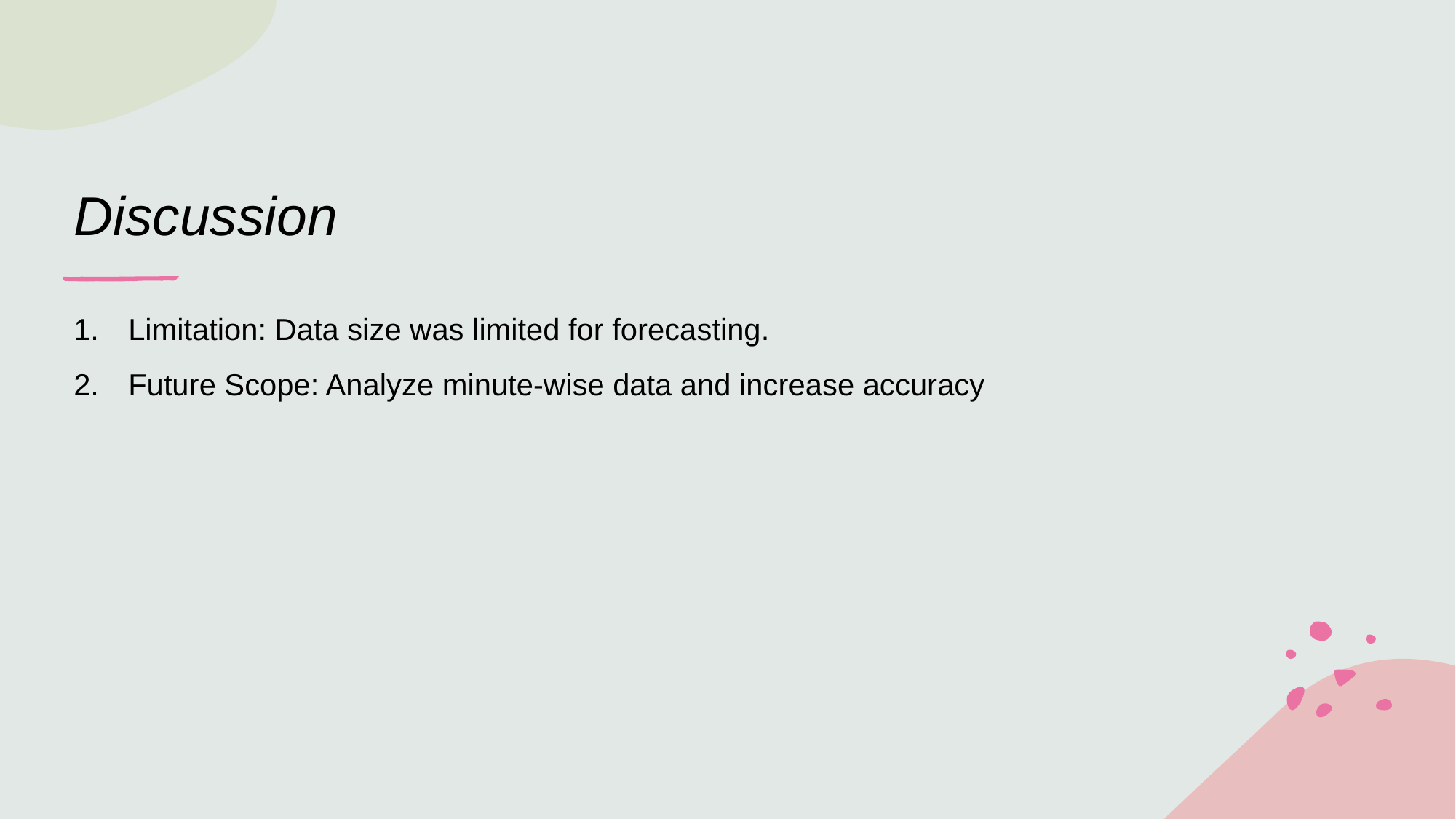

# Discussion
Limitation: Data size was limited for forecasting.
Future Scope: Analyze minute-wise data and increase accuracy